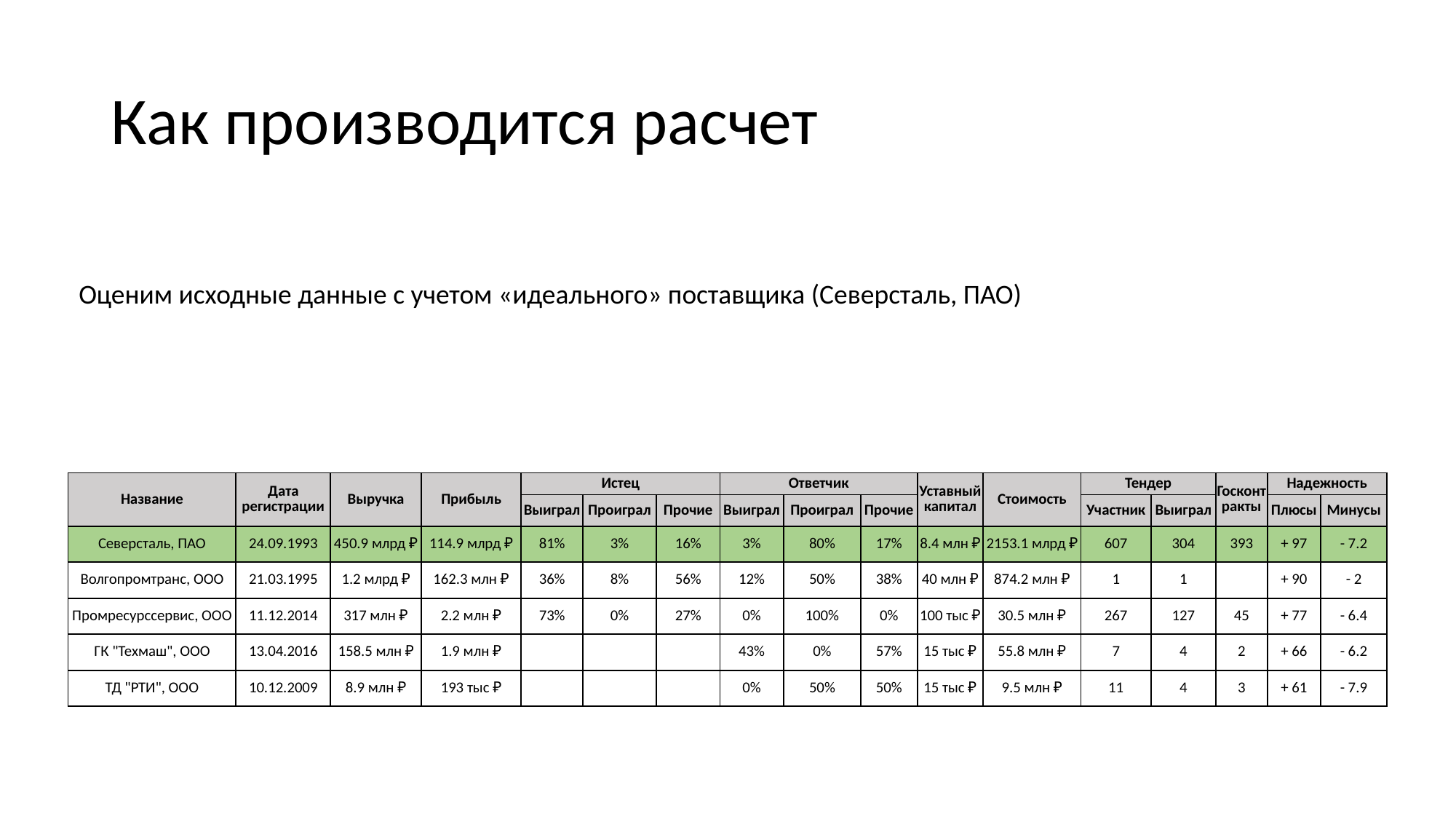

# Как производится расчет
Оценим исходные данные с учетом «идеального» поставщика (Северсталь, ПАО)
| Название | Дата регистрации | Выручка | Прибыль | Истец |  |  | Ответчик |  |  | Уставный капитал | Стоимость | Тендер |  | Госконтракты | Надежность |  |
| --- | --- | --- | --- | --- | --- | --- | --- | --- | --- | --- | --- | --- | --- | --- | --- | --- |
|  |  |  |  | Выиграл | Проиграл | Прочие | Выиграл | Проиграл | Прочие |  |  | Участник | Выиграл |  | Плюсы | Минусы |
| Северсталь, ПАО | 24.09.1993 | 450.9 млрд ₽ | 114.9 млрд ₽ | 81% | 3% | 16% | 3% | 80% | 17% | 8.4 млн ₽ | 2153.1 млрд ₽ | 607 | 304 | 393 | + 97 | - 7.2 |
| Волгопромтранс, ООО | 21.03.1995 | 1.2 млрд ₽ | 162.3 млн ₽ | 36% | 8% | 56% | 12% | 50% | 38% | 40 млн ₽ | 874.2 млн ₽ | 1 | 1 |  | + 90 | - 2 |
| Промресурссервис, ООО | 11.12.2014 | 317 млн ₽ | 2.2 млн ₽ | 73% | 0% | 27% | 0% | 100% | 0% | 100 тыс ₽ | 30.5 млн ₽ | 267 | 127 | 45 | + 77 | - 6.4 |
| ГК "Техмаш", ООО | 13.04.2016 | 158.5 млн ₽ | 1.9 млн ₽ |  |  |  | 43% | 0% | 57% | 15 тыс ₽ | 55.8 млн ₽ | 7 | 4 | 2 | + 66 | - 6.2 |
| ТД "РТИ", ООО | 10.12.2009 | 8.9 млн ₽ | 193 тыс ₽ |  |  |  | 0% | 50% | 50% | 15 тыс ₽ | 9.5 млн ₽ | 11 | 4 | 3 | + 61 | - 7.9 |